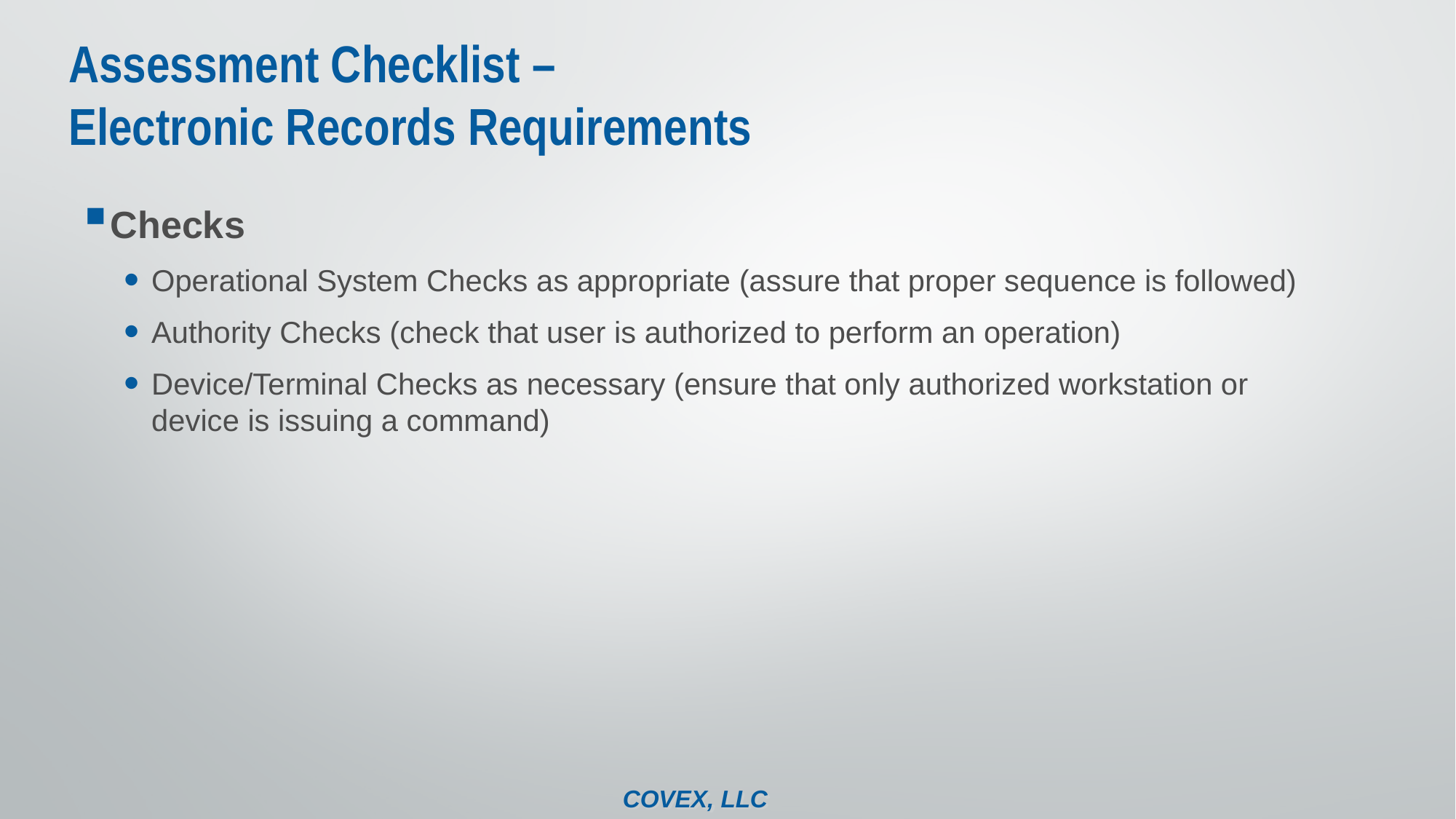

# Assessment Checklist – Electronic Records Requirements
Checks
Operational System Checks as appropriate (assure that proper sequence is followed)
Authority Checks (check that user is authorized to perform an operation)
Device/Terminal Checks as necessary (ensure that only authorized workstation or device is issuing a command)